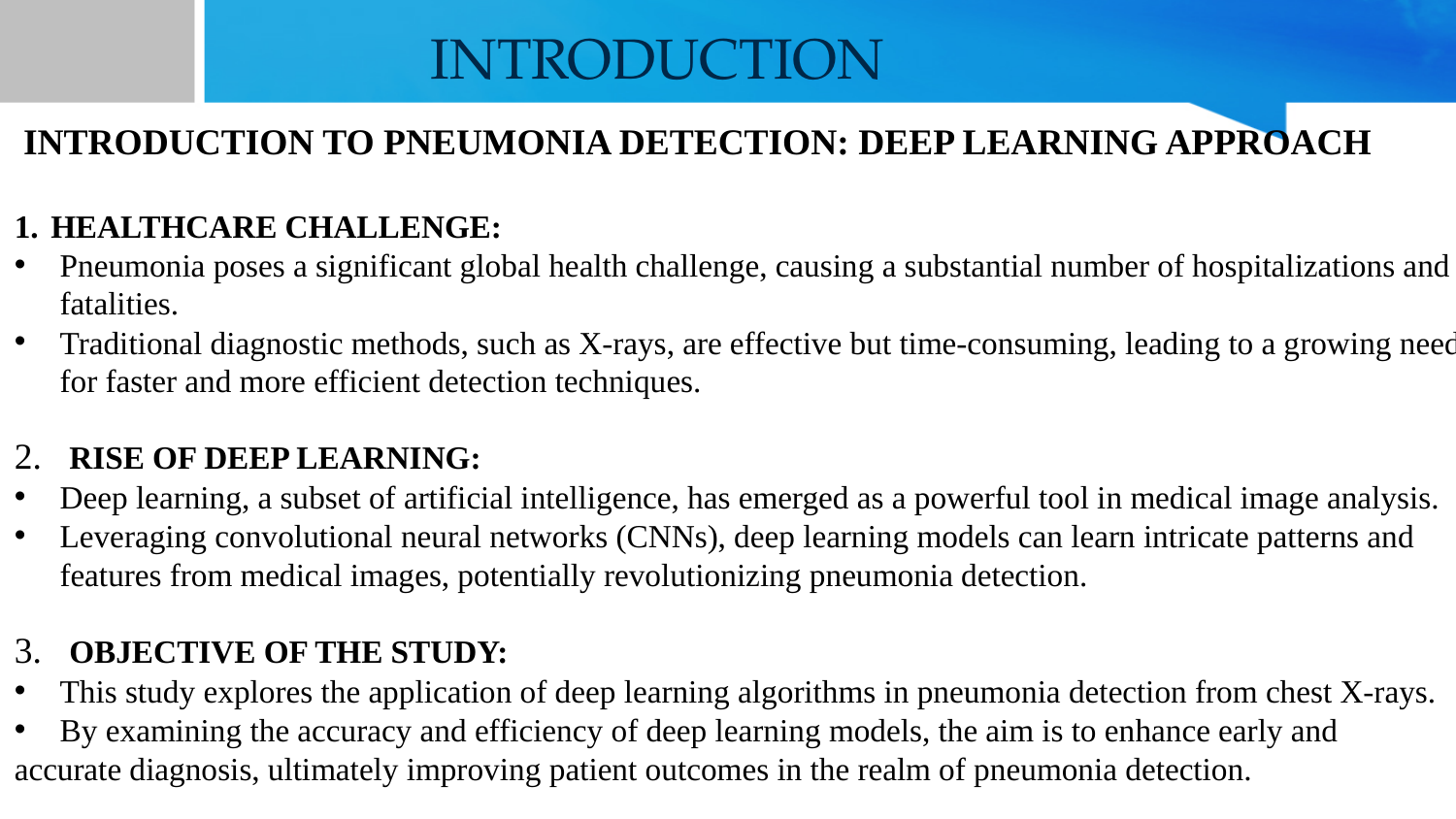

INTRODUCTION

 INTRODUCTION TO PNEUMONIA DETECTION: DEEP LEARNING APPROACH

HEALTHCARE CHALLENGE:
Pneumonia poses a significant global health challenge, causing a substantial number of hospitalizations and fatalities.
Traditional diagnostic methods, such as X-rays, are effective but time-consuming, leading to a growing need for faster and more efficient detection techniques.

2.   RISE OF DEEP LEARNING:
Deep learning, a subset of artificial intelligence, has emerged as a powerful tool in medical image analysis.
Leveraging convolutional neural networks (CNNs), deep learning models can learn intricate patterns and features from medical images, potentially revolutionizing pneumonia detection.

3.   OBJECTIVE OF THE STUDY:
This study explores the application of deep learning algorithms in pneumonia detection from chest X-rays.
By examining the accuracy and efficiency of deep learning models, the aim is to enhance early and
accurate diagnosis, ultimately improving patient outcomes in the realm of pneumonia detection.